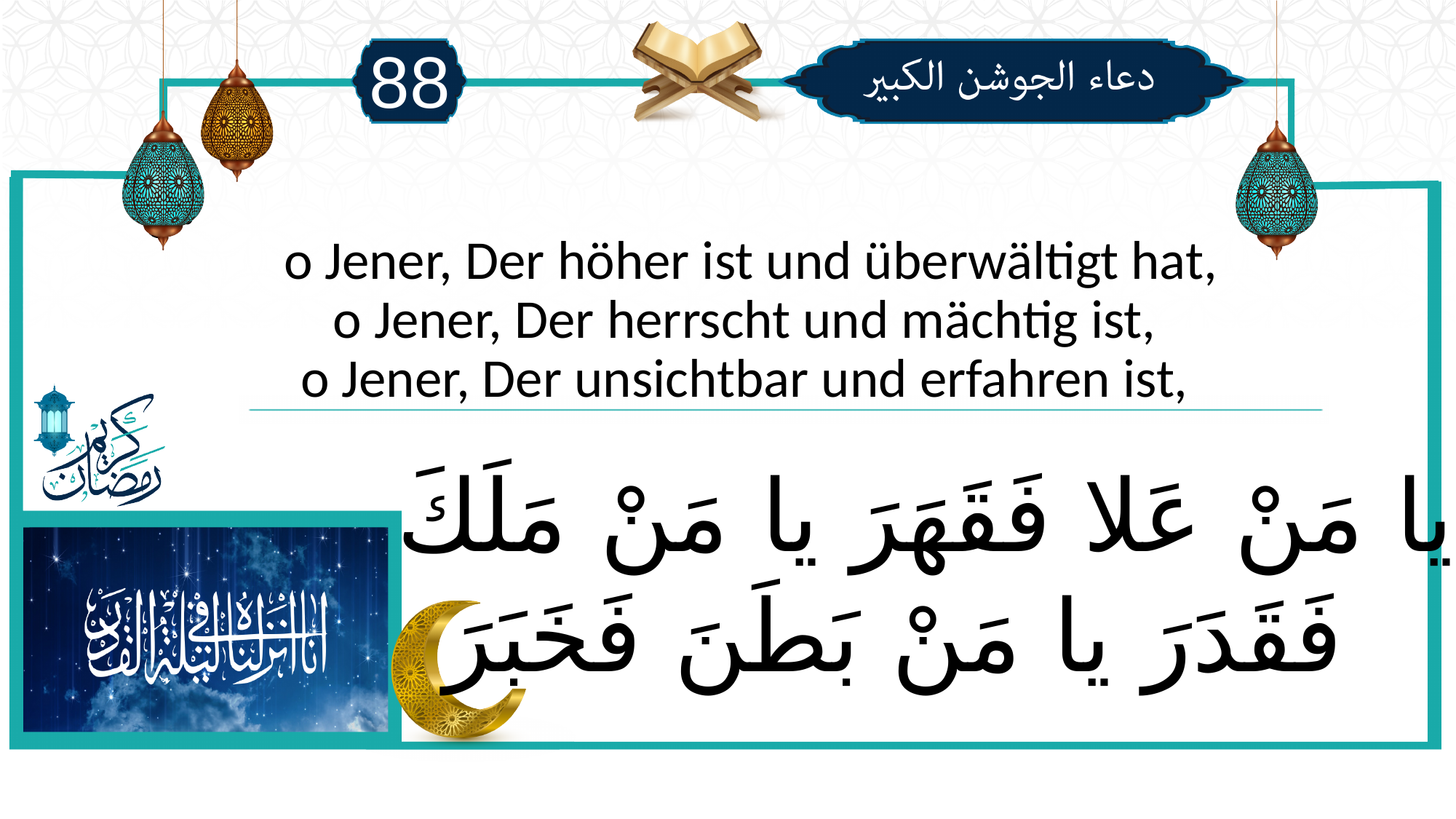

88
 o Jener, Der höher ist und überwältigt hat,
o Jener, Der herrscht und mächtig ist,
o Jener, Der unsichtbar und erfahren ist,
 يا مَنْ عَلا فَقَهَرَ يا مَنْ مَلَكَ
فَقَدَرَ يا مَنْ بَطَنَ فَخَبَرَ